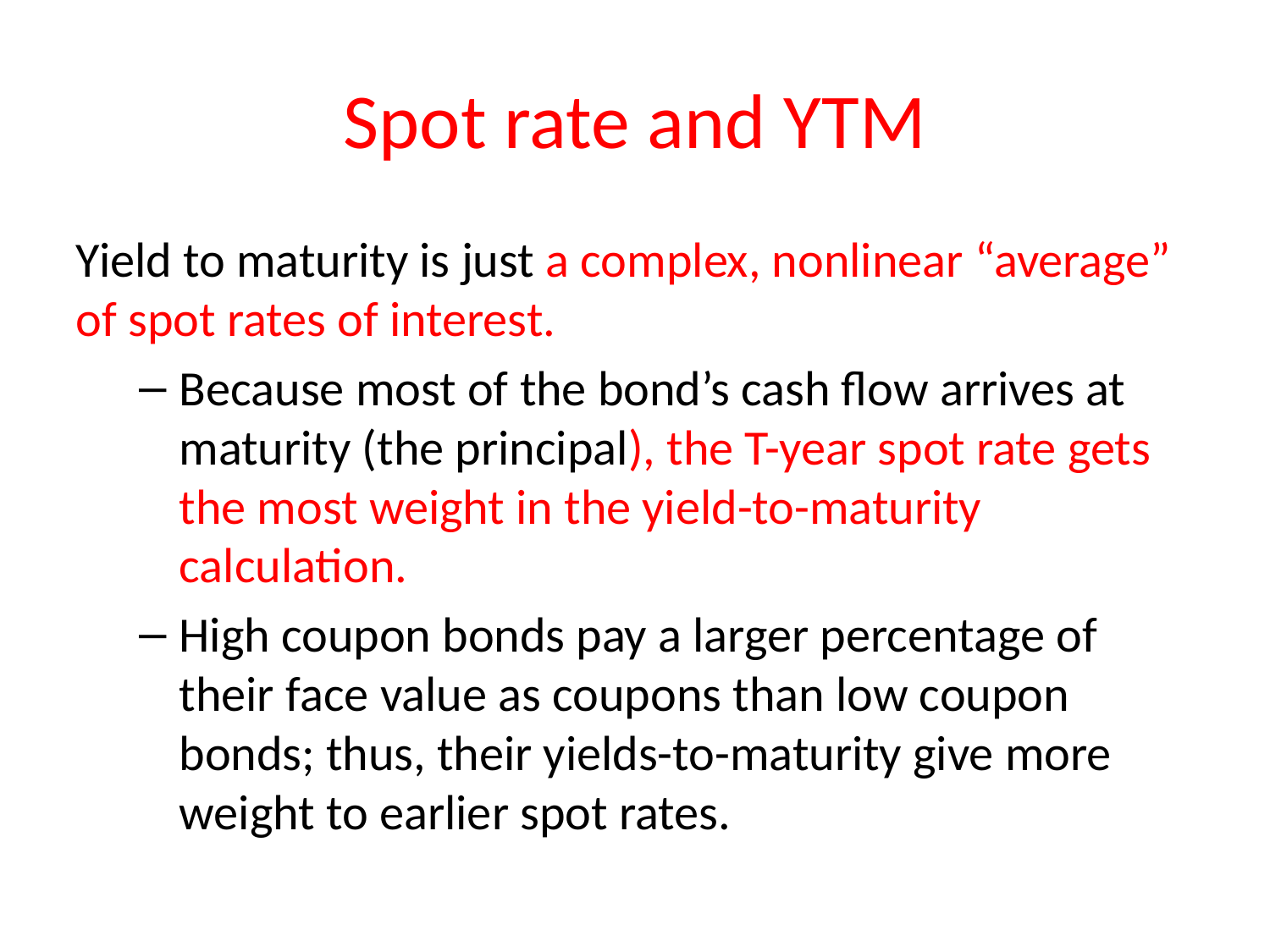

# Spot rate and YTM
Yield to maturity is just a complex, nonlinear “average” of spot rates of interest.
Because most of the bond’s cash flow arrives at maturity (the principal), the T-year spot rate gets the most weight in the yield-to-maturity calculation.
High coupon bonds pay a larger percentage of their face value as coupons than low coupon bonds; thus, their yields-to-maturity give more weight to earlier spot rates.